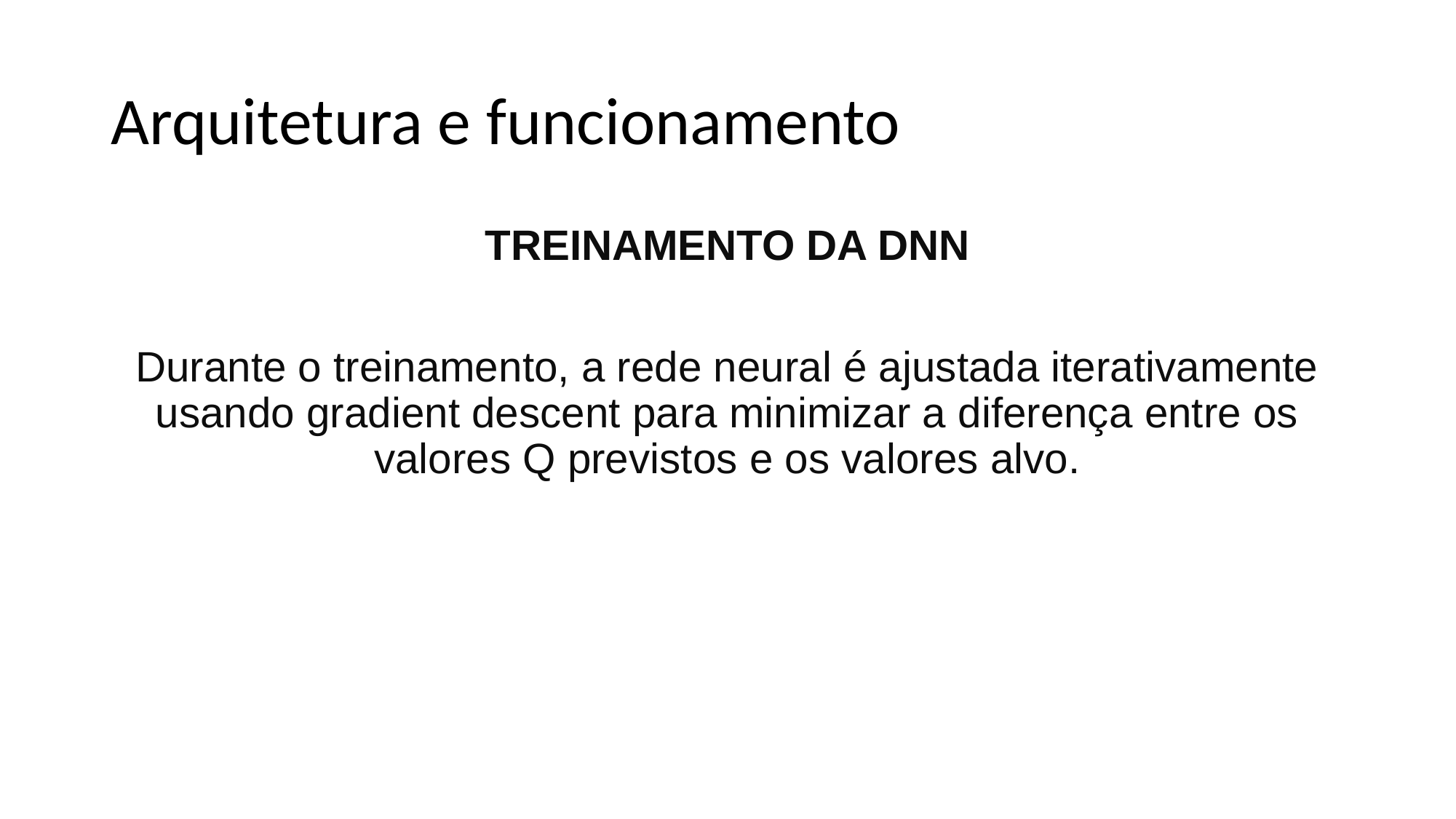

# Arquitetura e funcionamento
TREINAMENTO DA DNN

Durante o treinamento, a rede neural é ajustada iterativamente usando gradient descent para minimizar a diferença entre os valores Q previstos e os valores alvo.